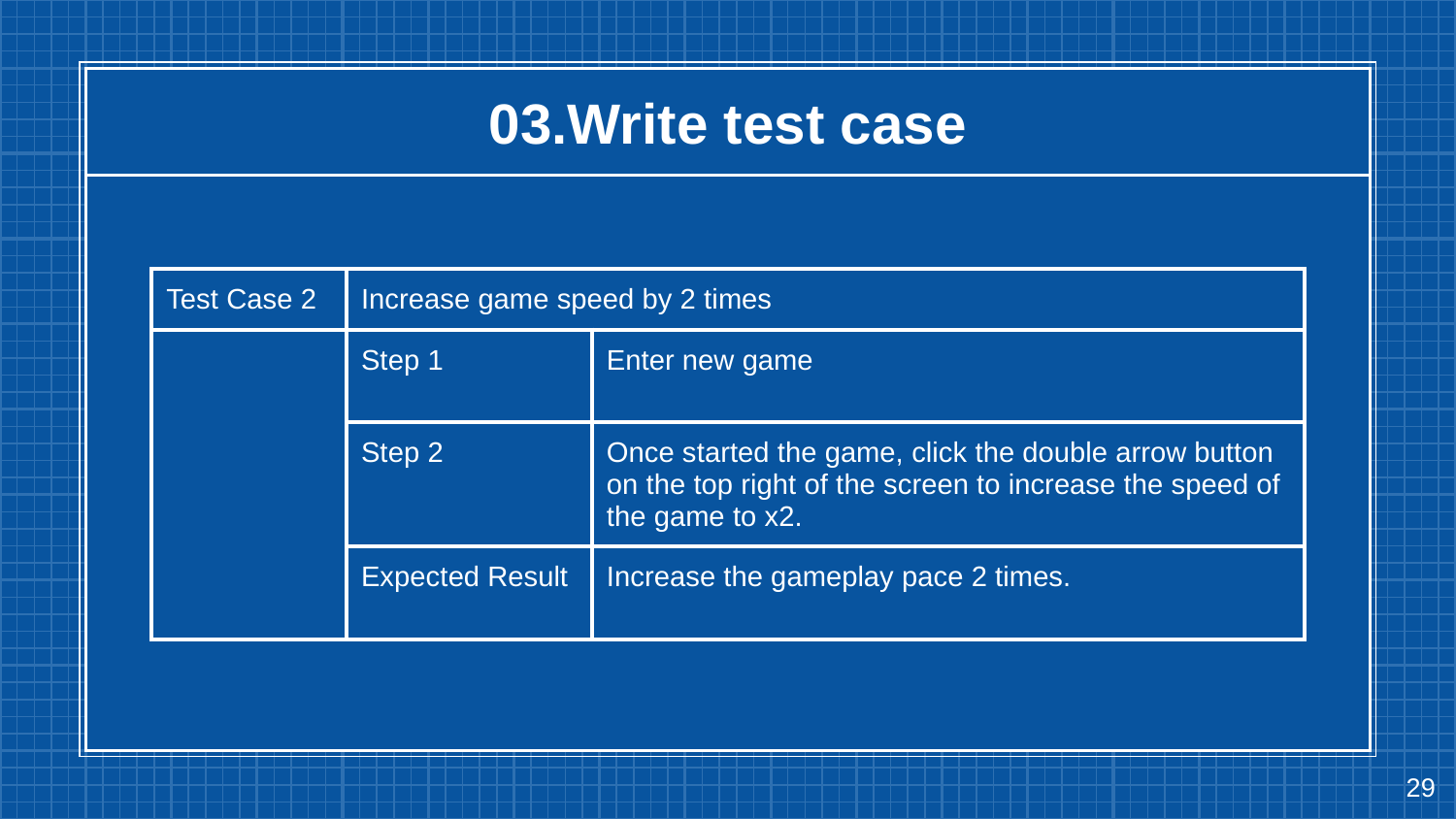

# 03.Write test case
| Test Case 2 | Increase game speed by 2 times |  |
| --- | --- | --- |
|  | Step 1 | Enter new game |
|  | Step 2 | Once started the game, click the double arrow button on the top right of the screen to increase the speed of the game to x2. |
|  | Expected Result | Increase the gameplay pace 2 times. |
29